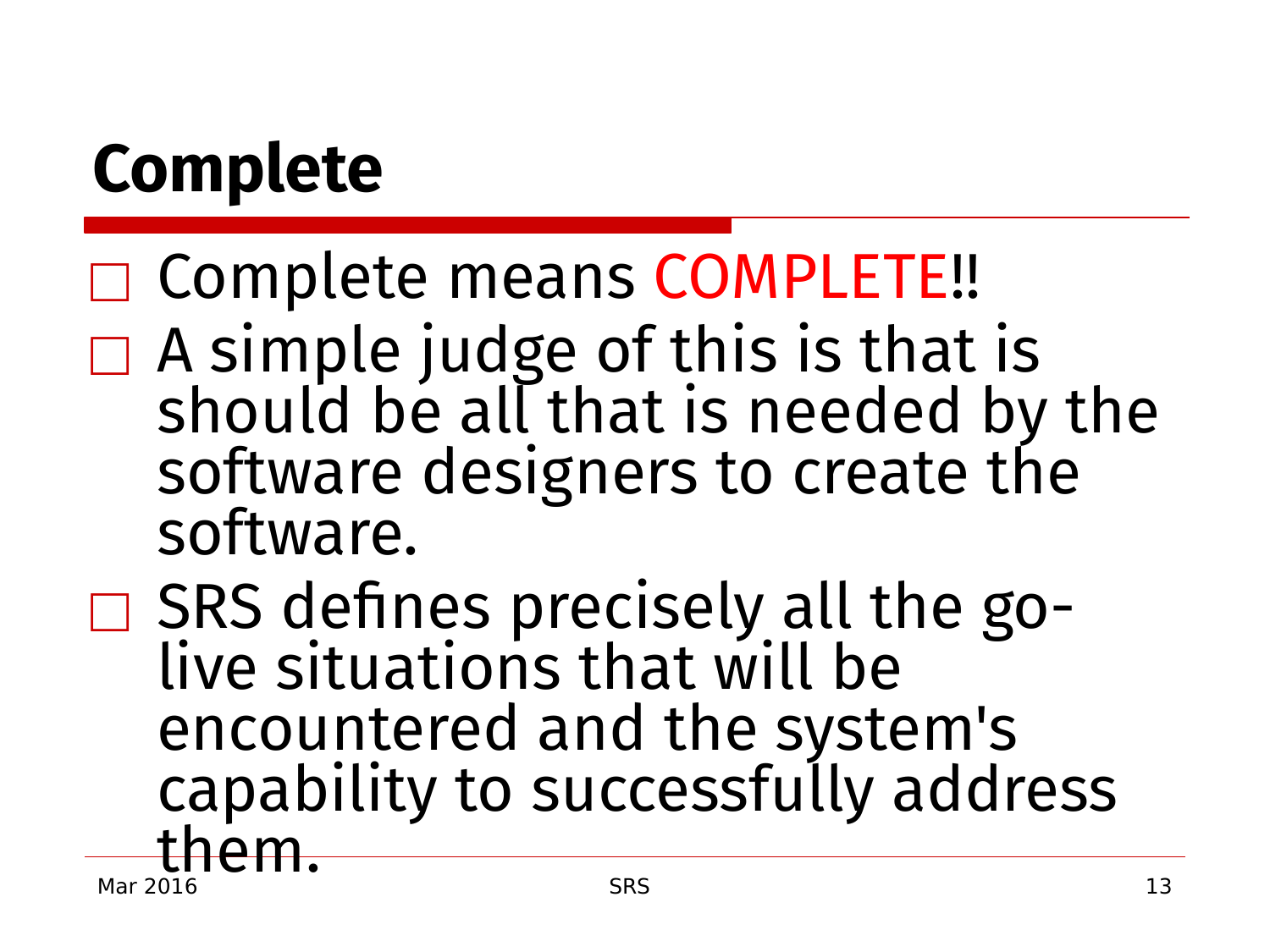

# Complete
Complete means COMPLETE!!
A simple judge of this is that is should be all that is needed by the software designers to create the software.
SRS defines precisely all the go-live situations that will be encountered and the system's capability to successfully address them.
Mar 2016
SRS
13